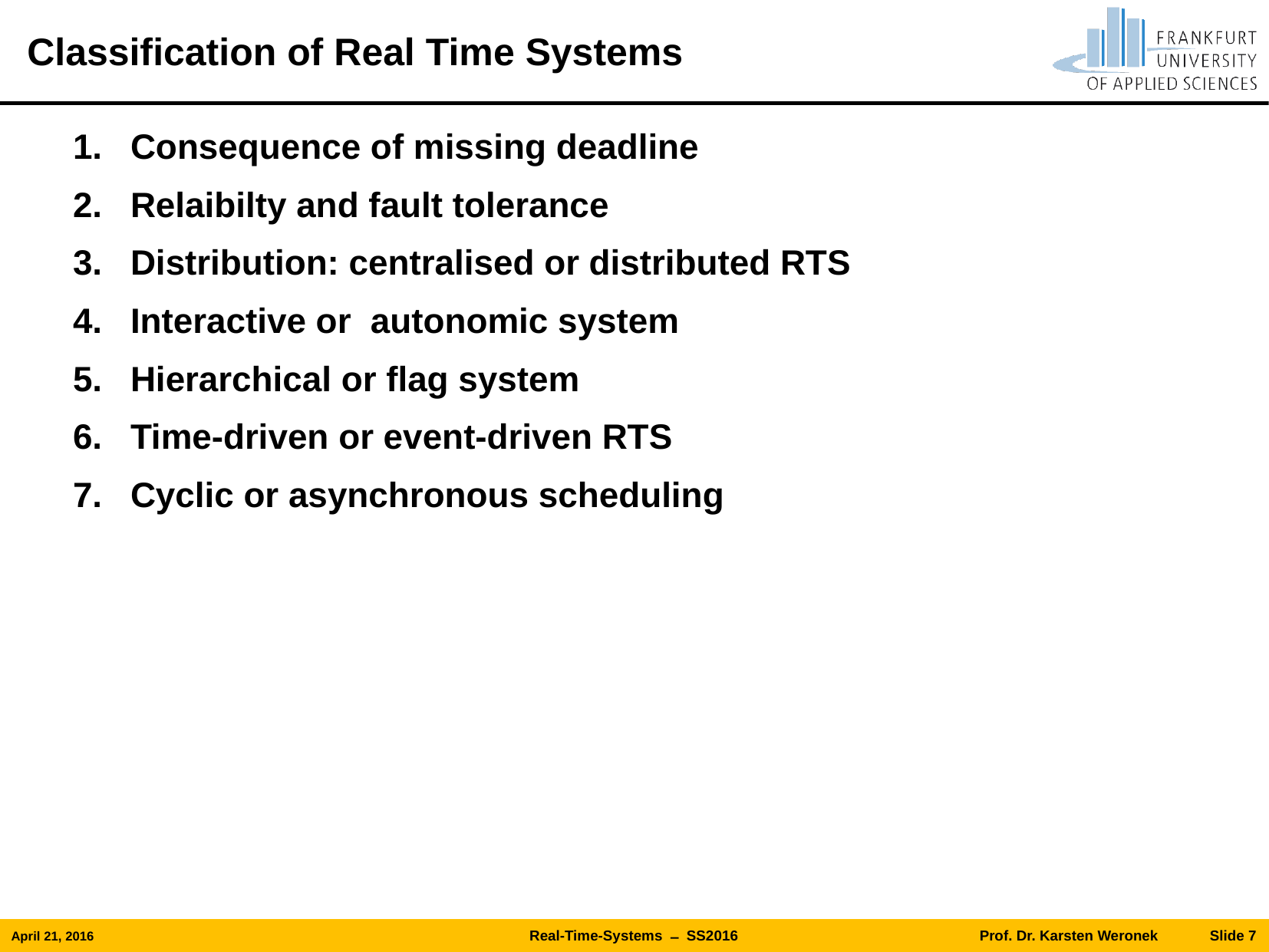

# Classification of Real Time Systems
Consequence of missing deadline
Relaibilty and fault tolerance
Distribution: centralised or distributed RTS
Interactive or  autonomic system
Hierarchical or flag system
Time-driven or event-driven RTS
Cyclic or asynchronous scheduling